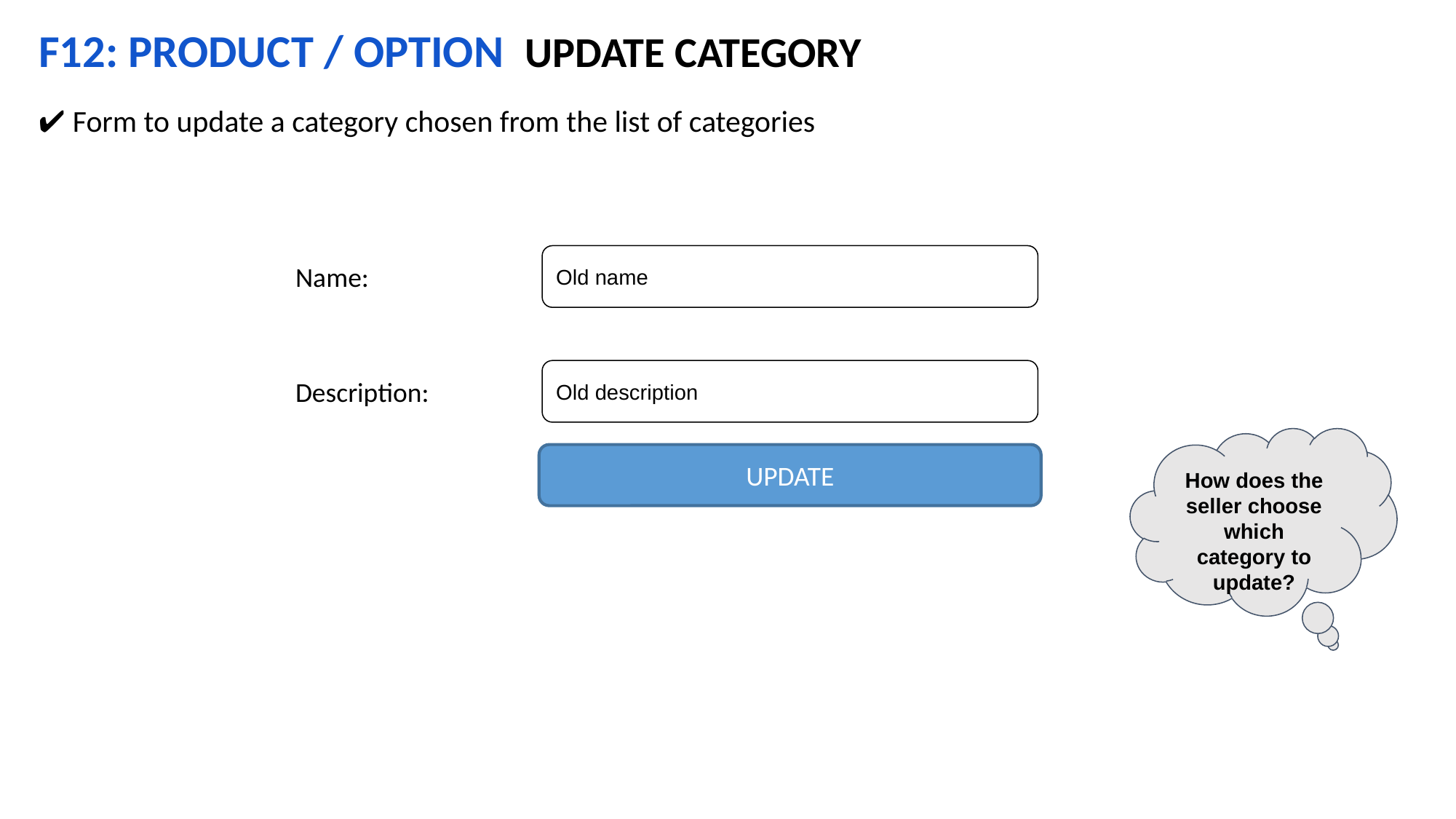

F12: PRODUCT / OPTION  UPDATE CATEGORY

Form to update a category chosen from the list of categories
Old name
Name:
Old description
Description:
How does the seller choose which category to update?
UPDATE